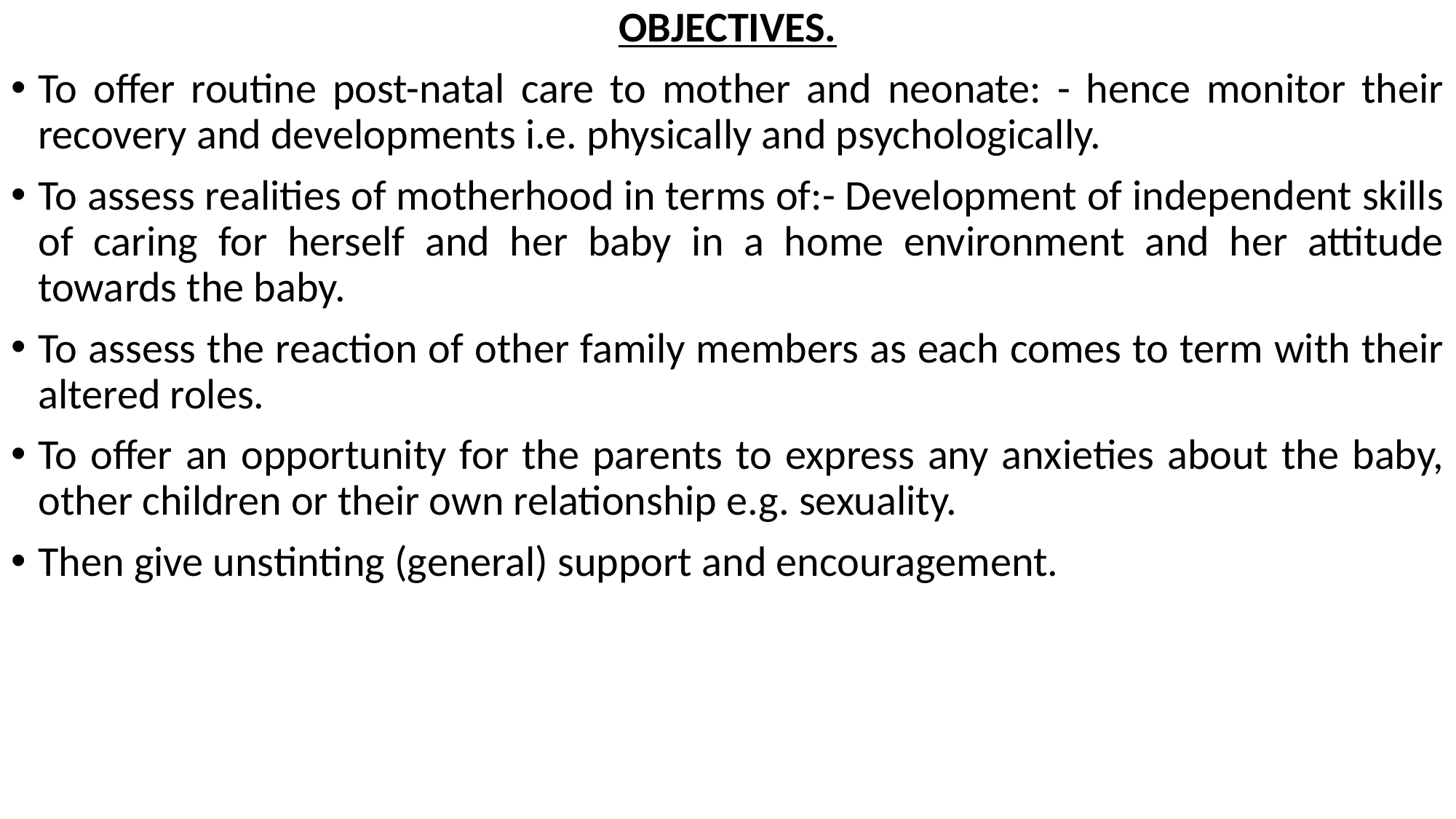

OBJECTIVES.
To offer routine post-natal care to mother and neonate: - hence monitor their recovery and developments i.e. physically and psychologically.
To assess realities of motherhood in terms of:- Development of independent skills of caring for herself and her baby in a home environment and her attitude towards the baby.
To assess the reaction of other family members as each comes to term with their altered roles.
To offer an opportunity for the parents to express any anxieties about the baby, other children or their own relationship e.g. sexuality.
Then give unstinting (general) support and encouragement.